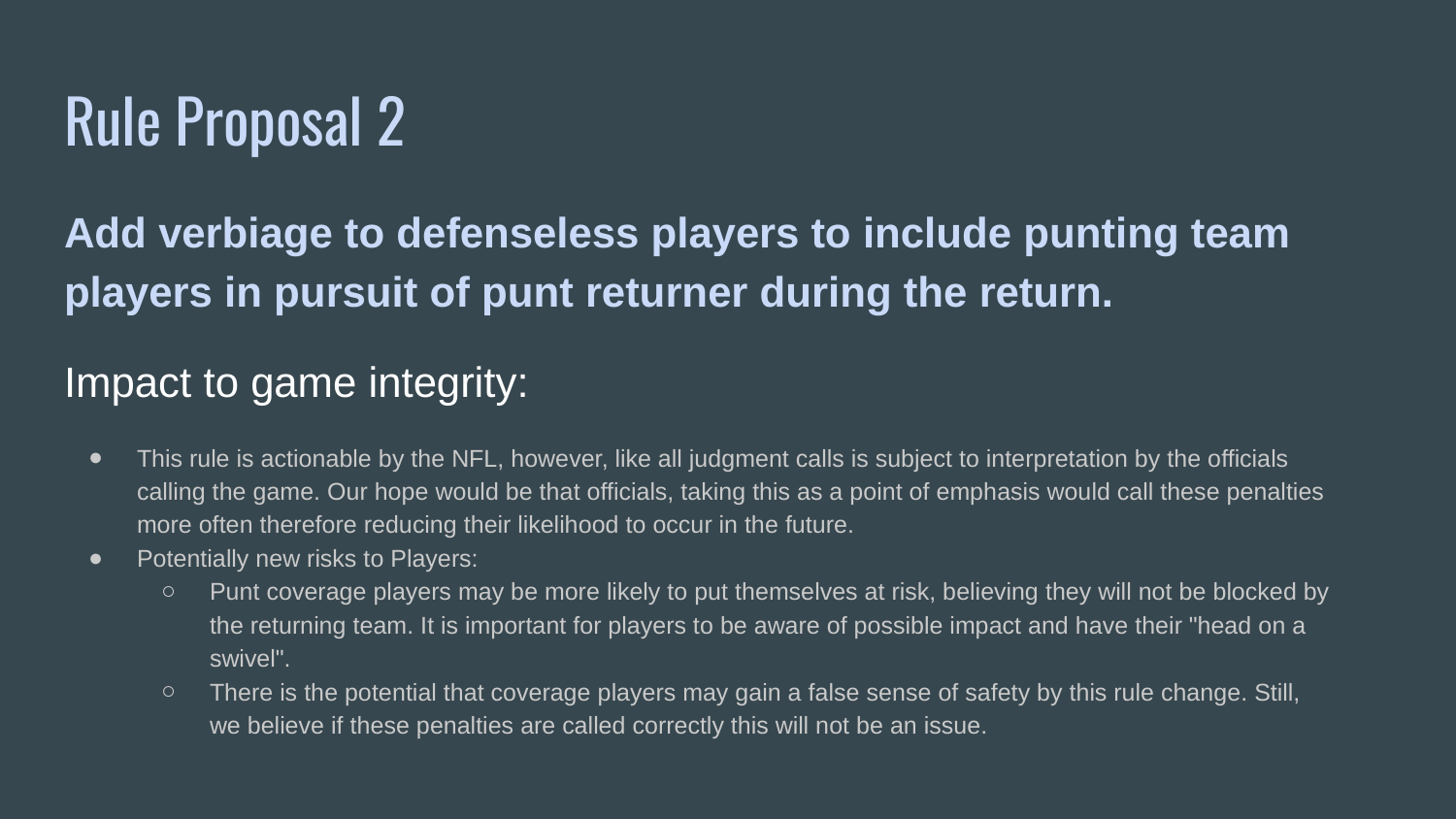

# Rule Proposal 2
Add verbiage to defenseless players to include punting team players in pursuit of punt returner during the return.
Impact to game integrity:
This rule is actionable by the NFL, however, like all judgment calls is subject to interpretation by the officials calling the game. Our hope would be that officials, taking this as a point of emphasis would call these penalties more often therefore reducing their likelihood to occur in the future.
Potentially new risks to Players:
Punt coverage players may be more likely to put themselves at risk, believing they will not be blocked by the returning team. It is important for players to be aware of possible impact and have their "head on a swivel".
There is the potential that coverage players may gain a false sense of safety by this rule change. Still, we believe if these penalties are called correctly this will not be an issue.